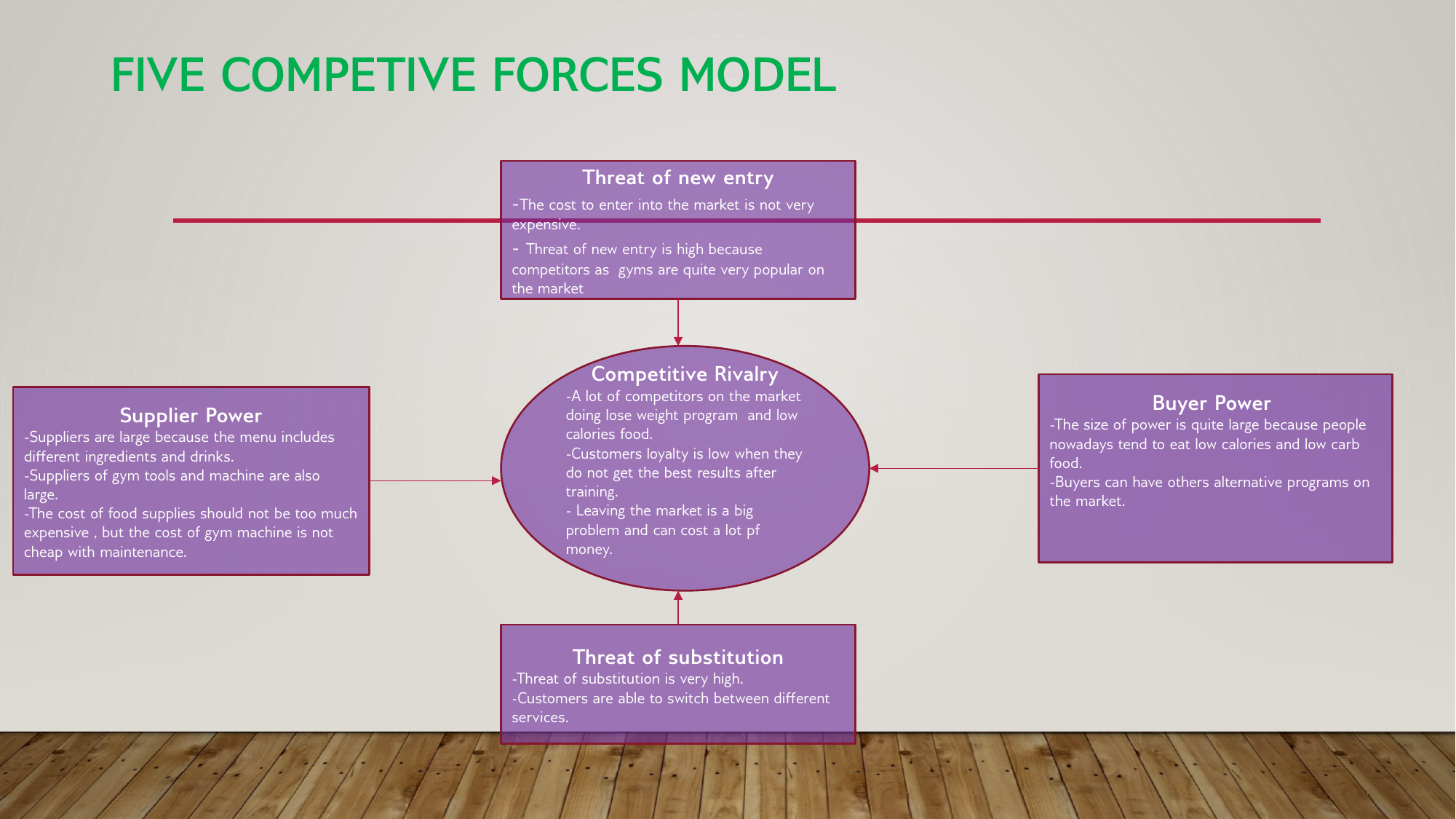

# FIVE COMPETIVE FORCES MODEL
Threat of new entry
-The cost to enter into the market is not very expensive.
- Threat of new entry is high because competitors as  gyms are quite very popular on the market
Competitive Rivalry
-A lot of competitors on the market doing lose weight program  and low calories food.
-Customers loyalty is low when they do not get the best results after training.
- Leaving the market is a big problem and can cost a lot pf money.

Buyer Power
-The size of power is quite large because people nowadays tend to eat low calories and low carb food.
-Buyers can have others alternative programs on the market.

Supplier Power
-Suppliers are large because the menu includes different ingredients and drinks.
-Suppliers of gym tools and machine are also large.
-The cost of food supplies should not be too much expensive , but the cost of gym machine is not cheap with maintenance.
Threat of substitution
-Threat of substitution is very high.
-Customers are able to switch between different services.